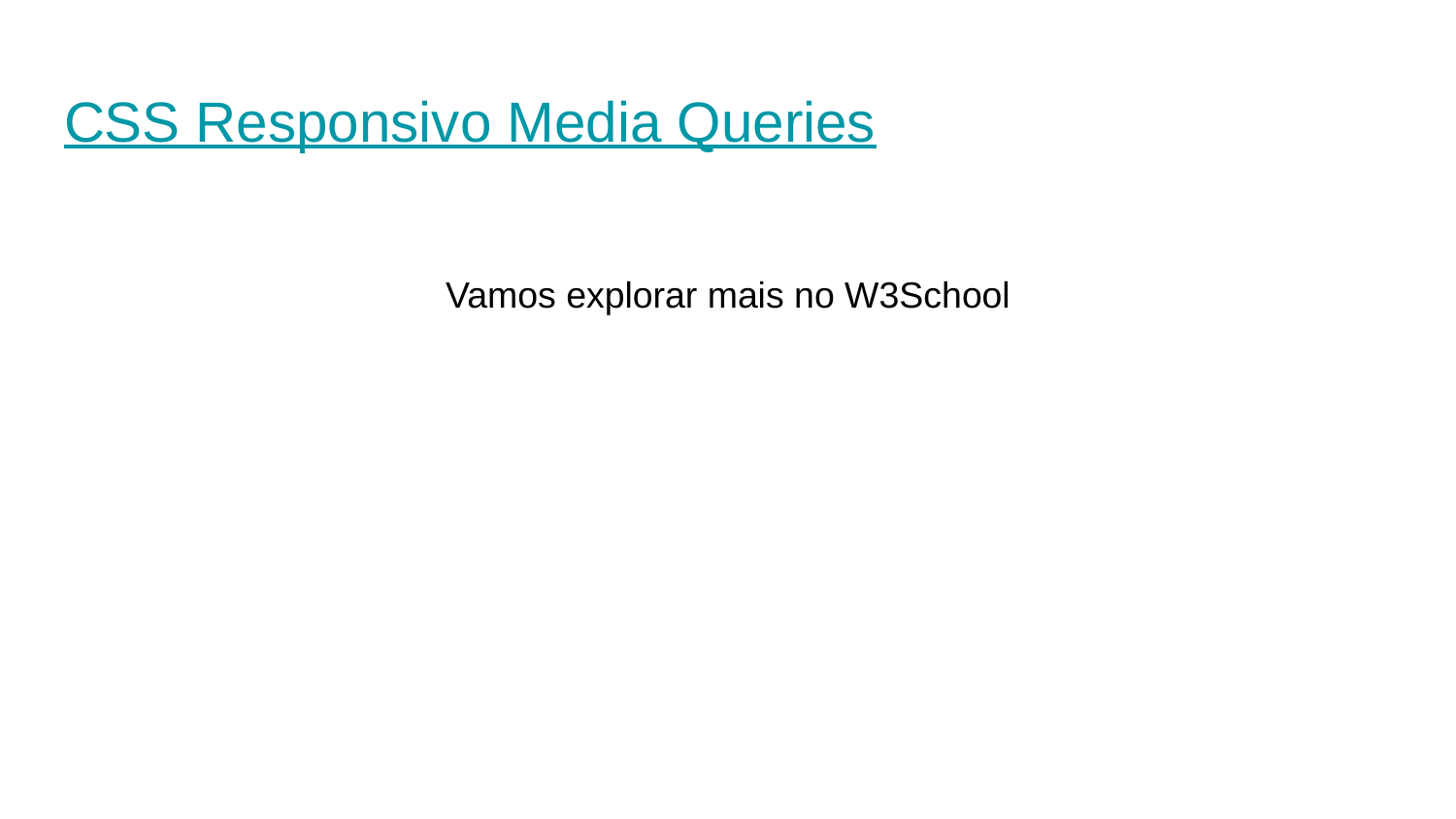

# CSS Responsivo Media Queries

Vamos explorar mais no W3School